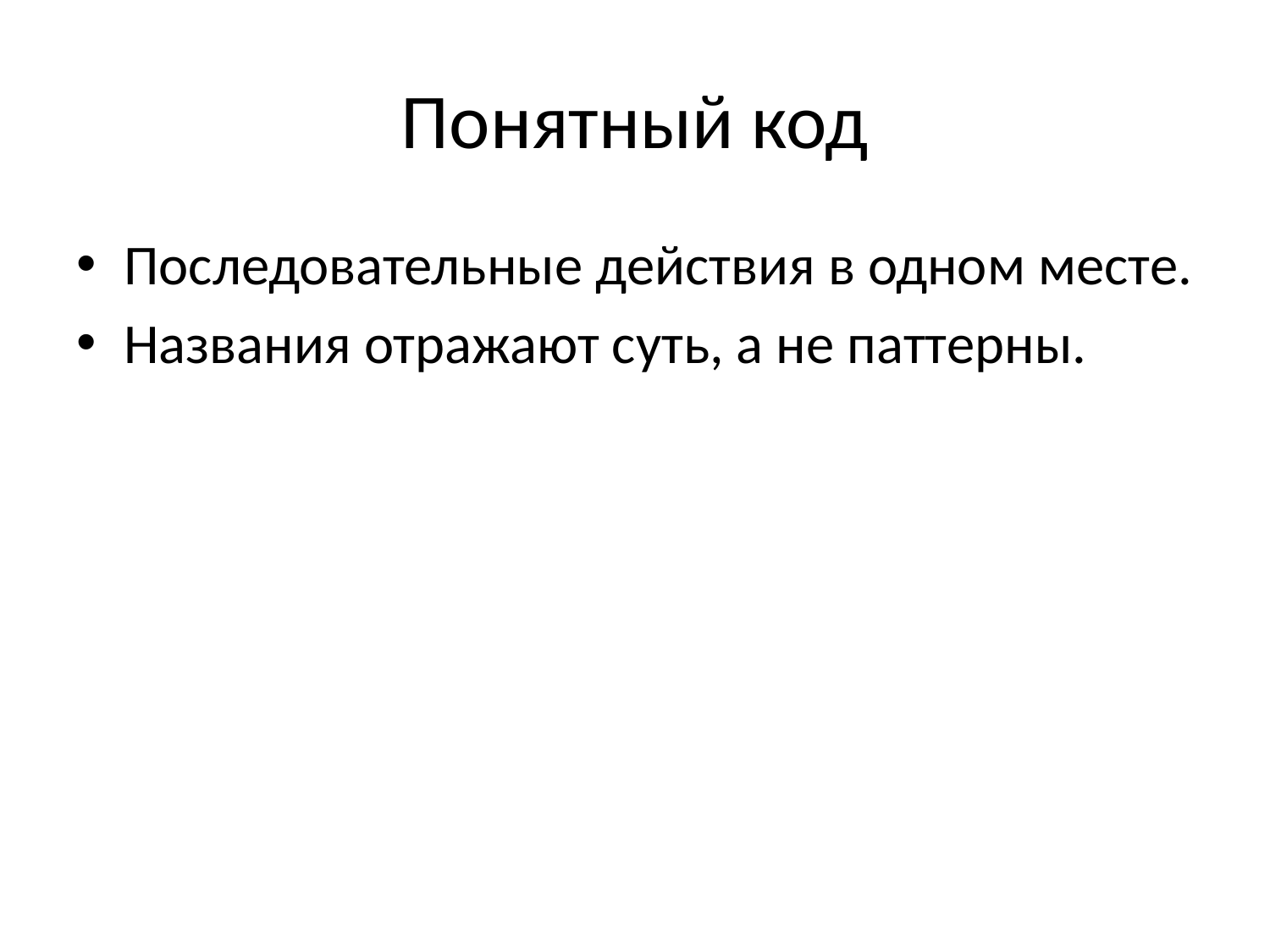

# Понятный код
Последовательные действия в одном месте.
Названия отражают суть, а не паттерны.